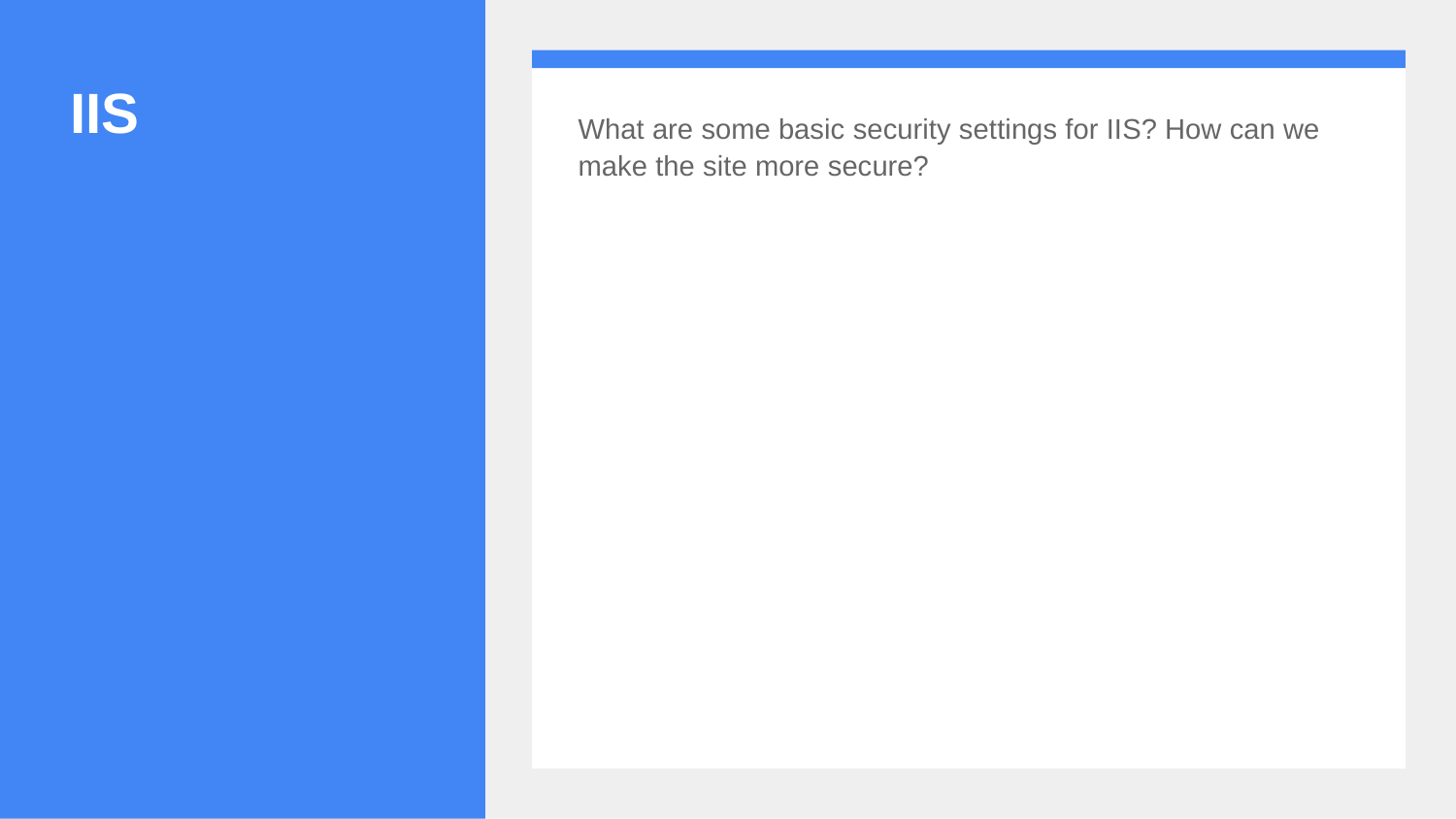

# IIS
What are some basic security settings for IIS? How can we make the site more secure?